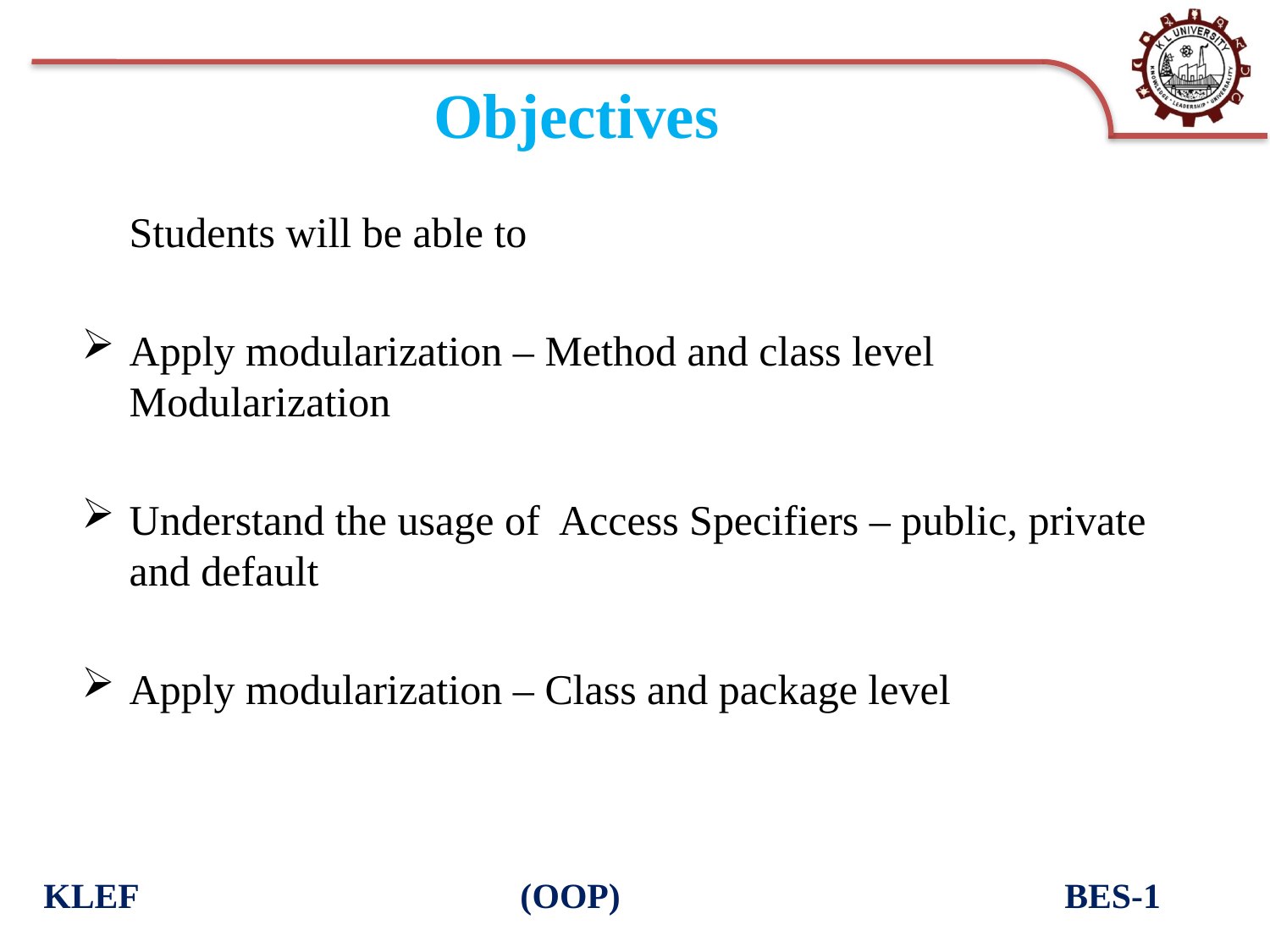

# Objectives

	Students will be able to

Apply modularization – Method and class level Modularization

Understand the usage of  Access Specifiers – public, private and default

Apply modularization – Class and package level

KLEF                                           (OOP)                                                  BES-1